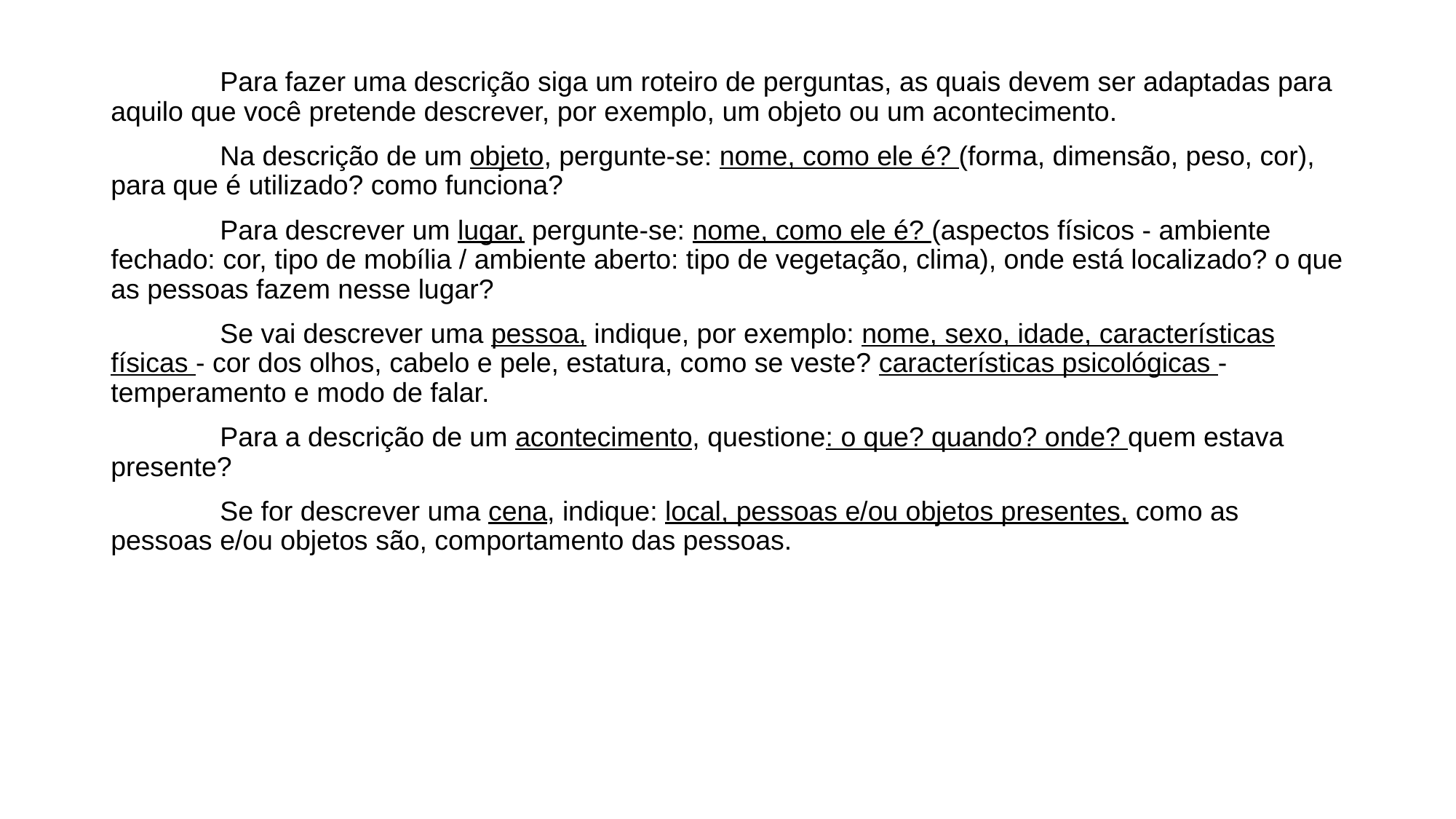

Para fazer uma descrição siga um roteiro de perguntas, as quais devem ser adaptadas para aquilo que você pretende descrever, por exemplo, um objeto ou um acontecimento.
	Na descrição de um objeto, pergunte-se: nome, como ele é? (forma, dimensão, peso, cor), para que é utilizado? como funciona?
	Para descrever um lugar, pergunte-se: nome, como ele é? (aspectos físicos - ambiente fechado: cor, tipo de mobília / ambiente aberto: tipo de vegetação, clima), onde está localizado? o que as pessoas fazem nesse lugar?
	Se vai descrever uma pessoa, indique, por exemplo: nome, sexo, idade, características físicas - cor dos olhos, cabelo e pele, estatura, como se veste? características psicológicas - temperamento e modo de falar.
	Para a descrição de um acontecimento, questione: o que? quando? onde? quem estava presente?
	Se for descrever uma cena, indique: local, pessoas e/ou objetos presentes, como as pessoas e/ou objetos são, comportamento das pessoas.